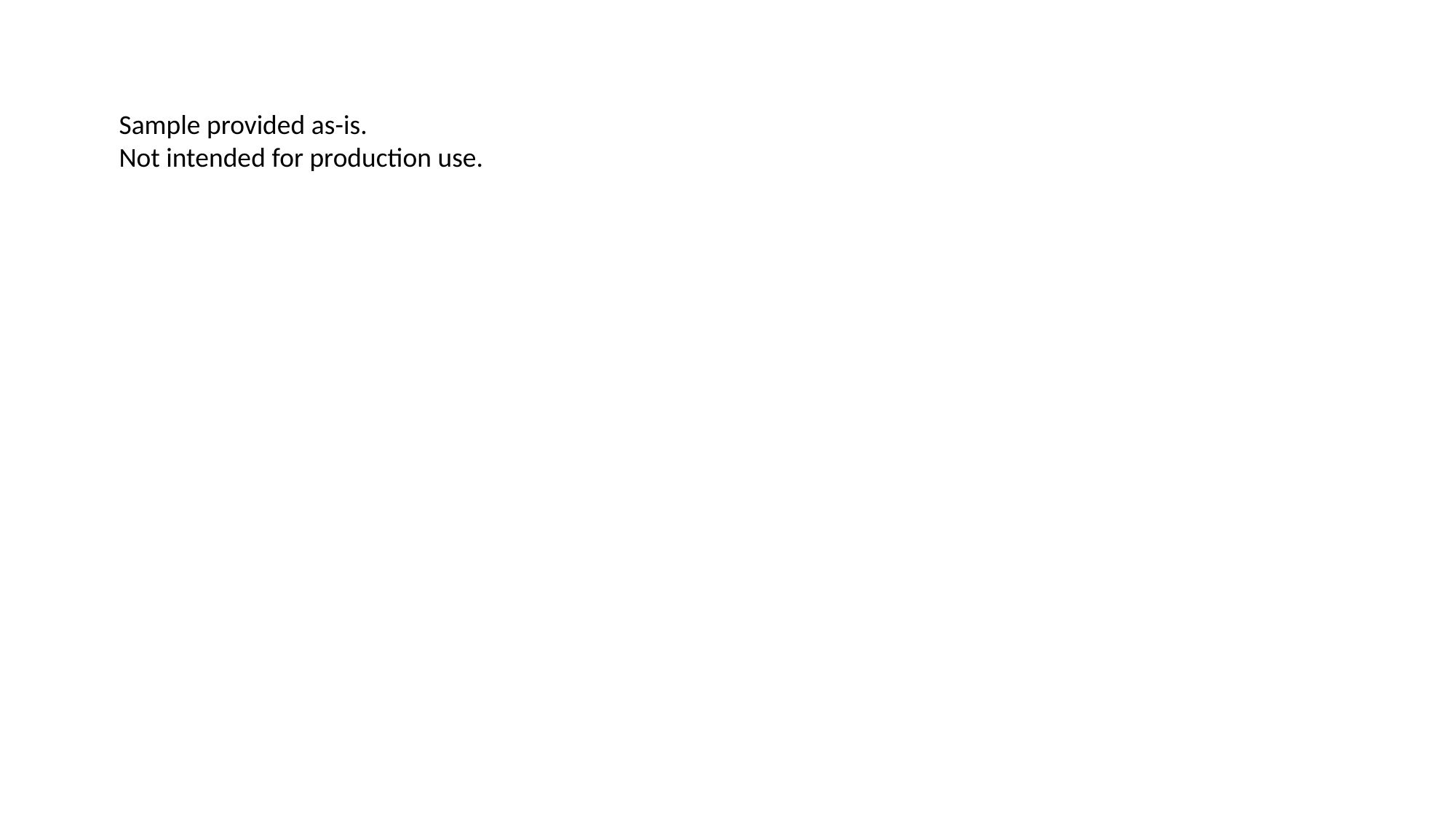

Sample provided as-is.
Not intended for production use.